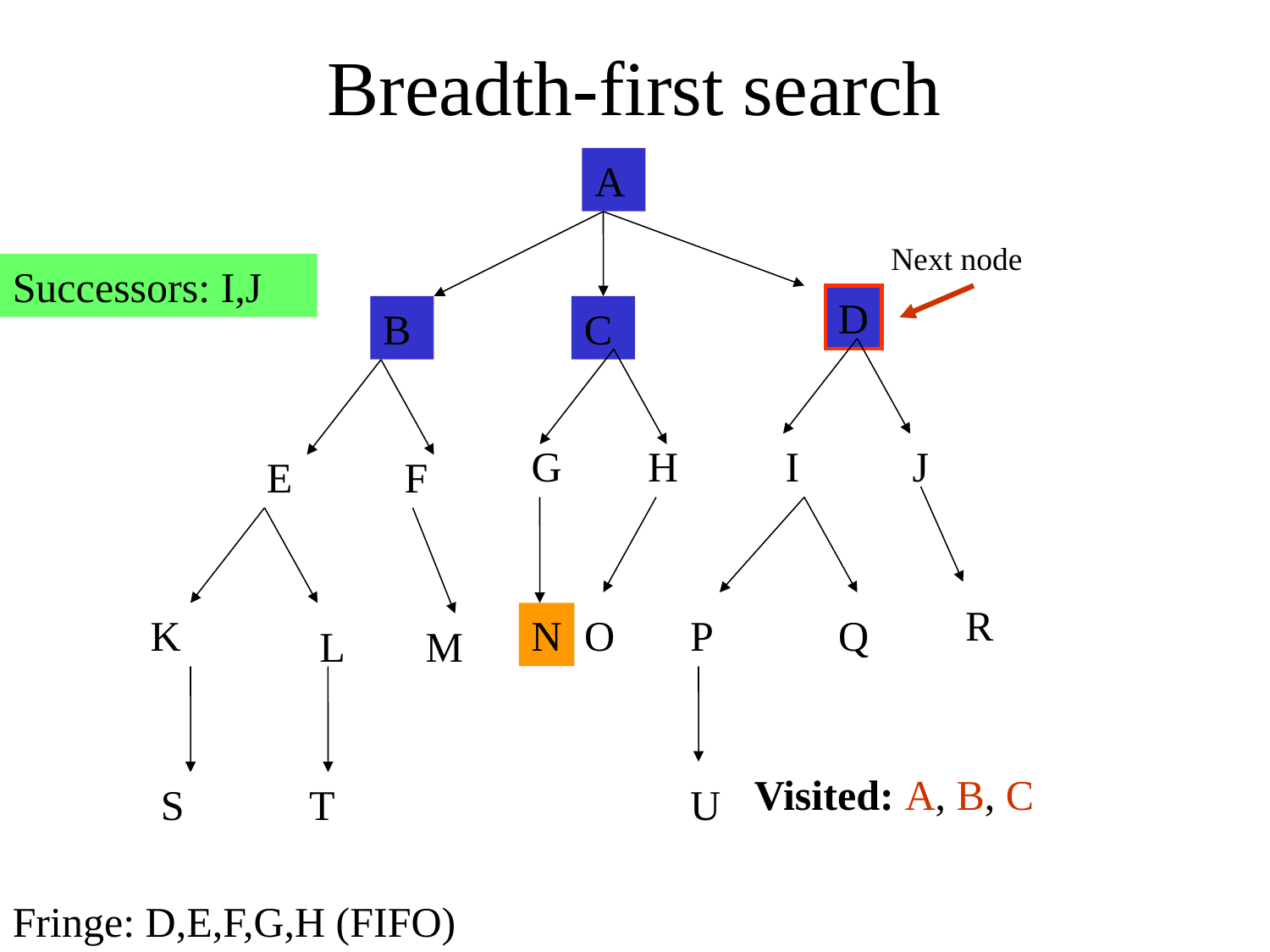

Breadth-first search
A

Next node
Successors: I,J
D

B
C

G
H
I
J
E
F

R
K
N
O
P
Q
L
M

Visited: A, B, C
S
T
U
Fringe: D,E,F,G,H (FIFO)